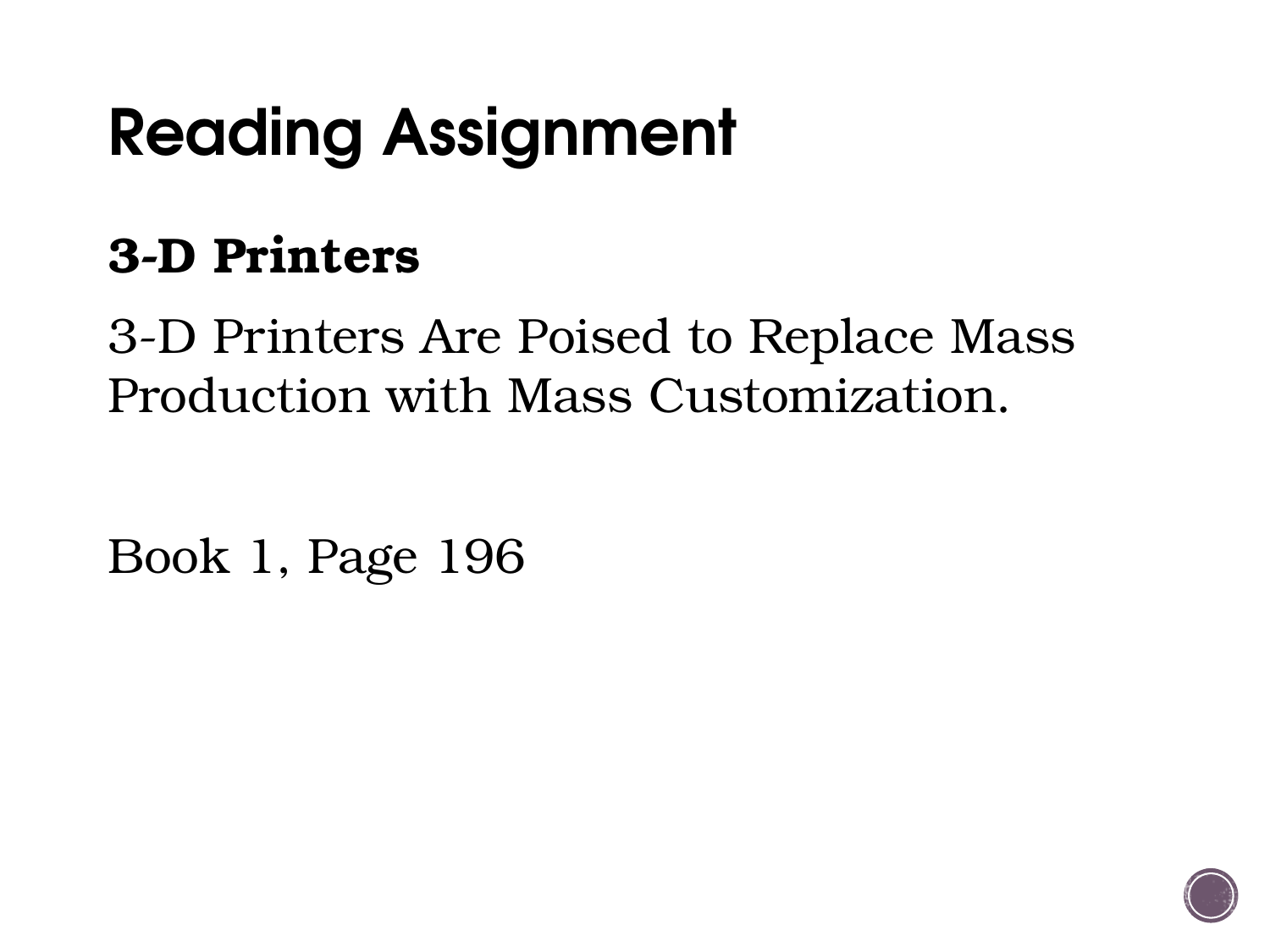

# Reading Assignment
3-D Printers
3-D Printers Are Poised to Replace Mass Production with Mass Customization.

Book 1, Page 196